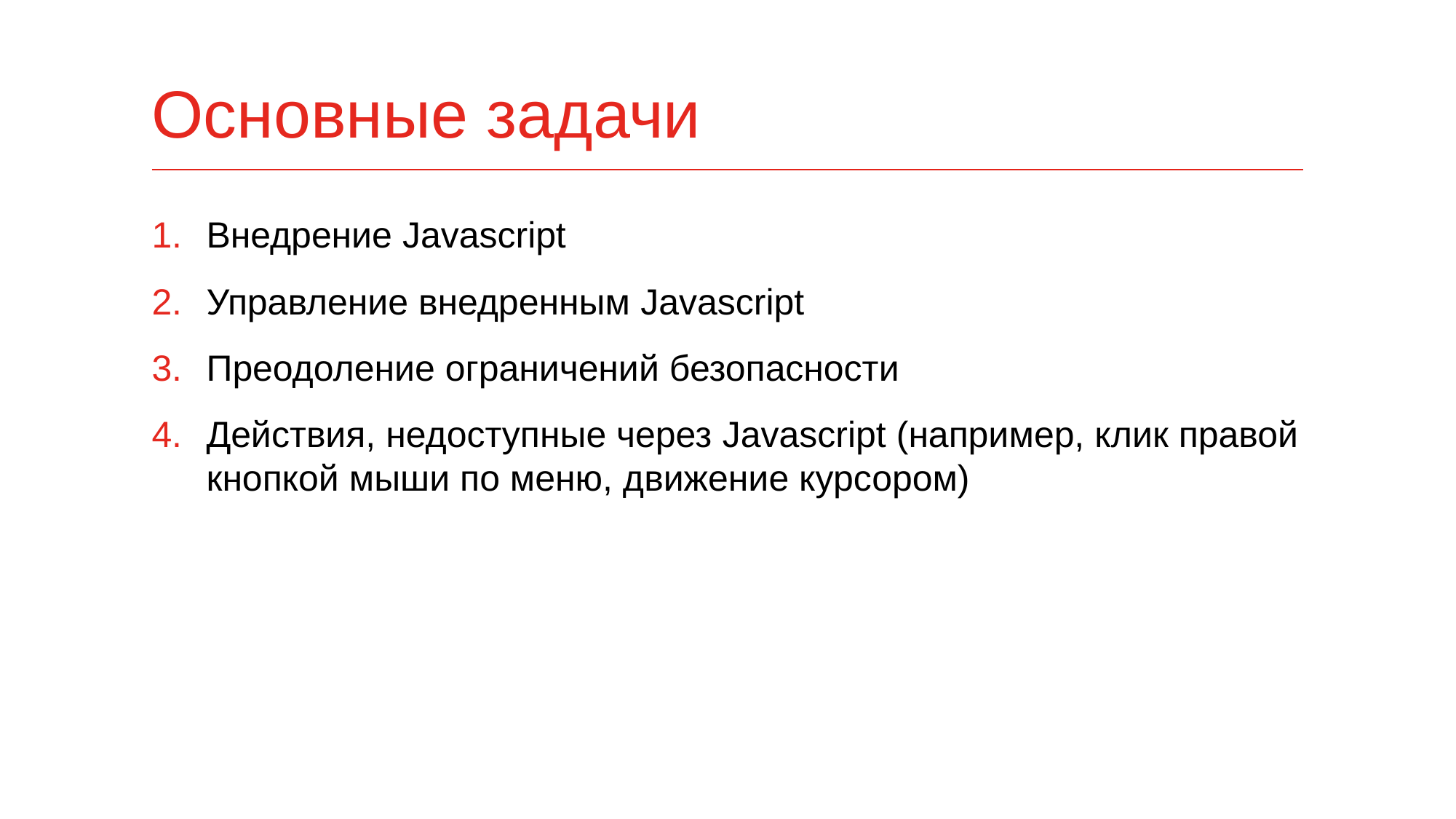

# Основные задачи
Внедрение Javascript
Управление внедренным Javascript
Преодоление ограничений безопасности
Действия, недоступные через Javascript (например, клик правой кнопкой мыши по меню, движение курсором)